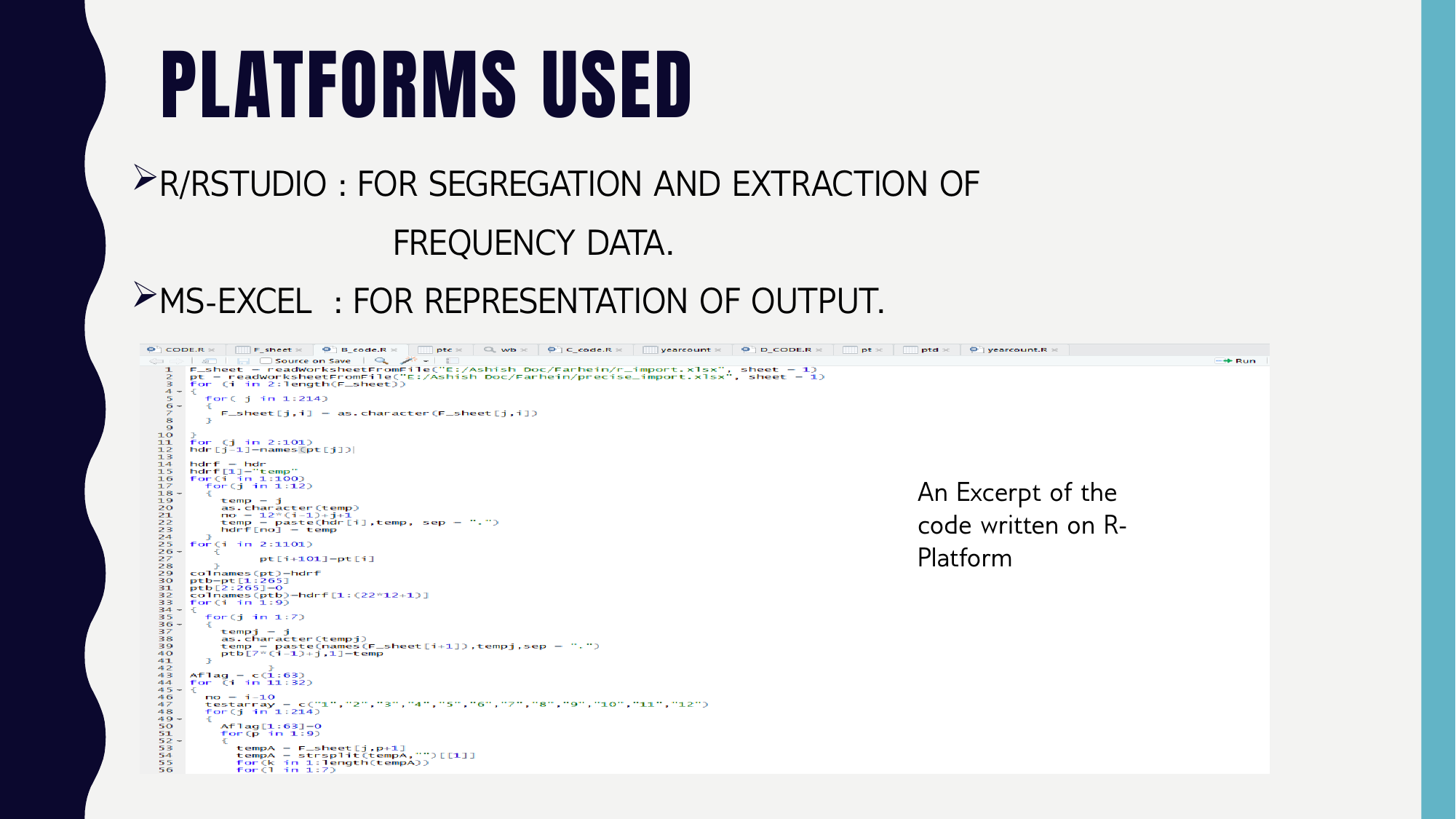

# PLATFORMS USED
R/Rstudio : For Segregation and Extraction of
                        Frequency data.
MS-Excel  : For Representation of Output.

An Excerpt of the code written on R-Platform